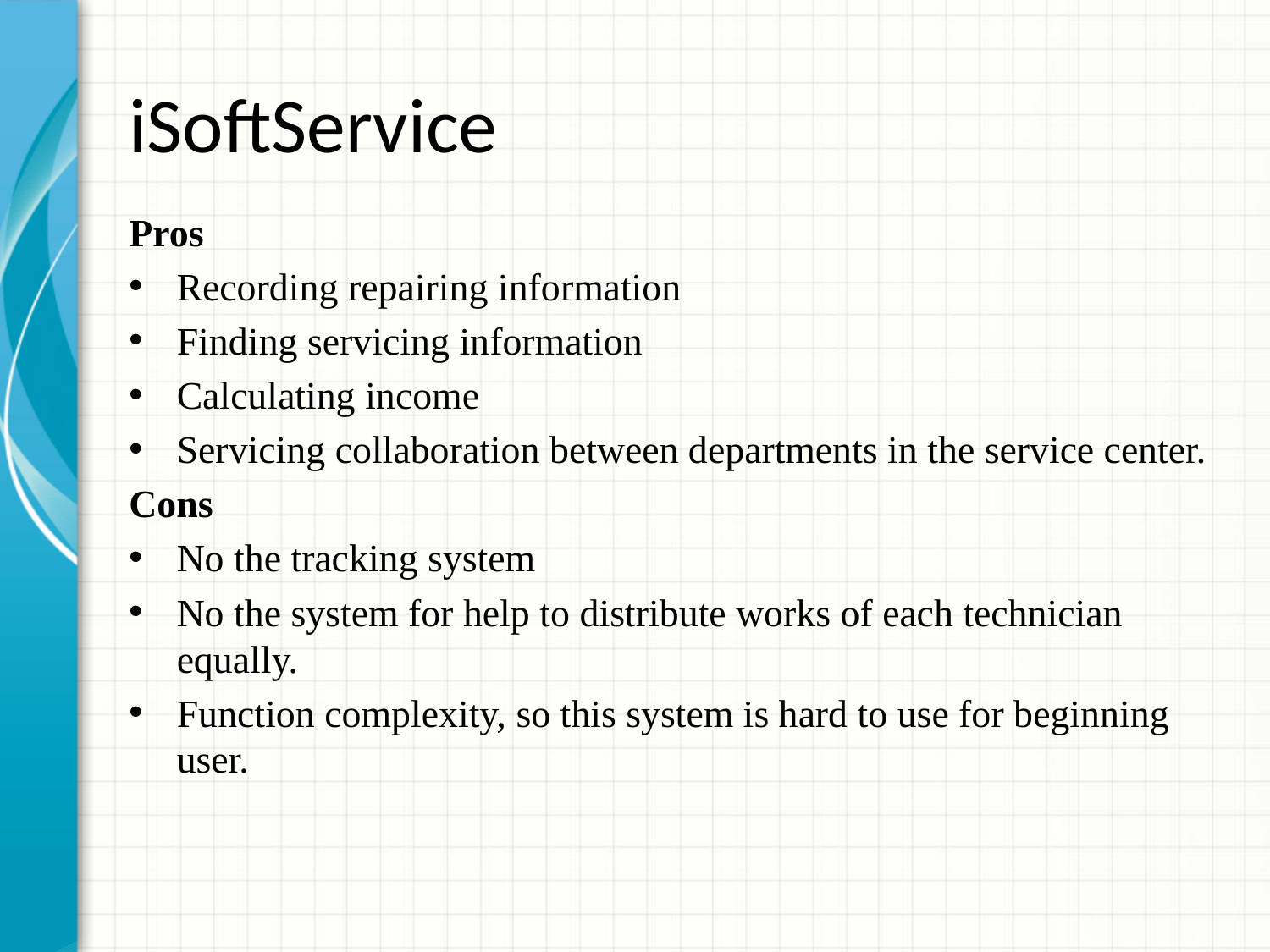

# iSoftService
Pros
Recording repairing information
Finding servicing information
Calculating income
Servicing collaboration between departments in the service center.
Cons
No the tracking system
No the system for help to distribute works of each technician equally.
Function complexity, so this system is hard to use for beginning user.